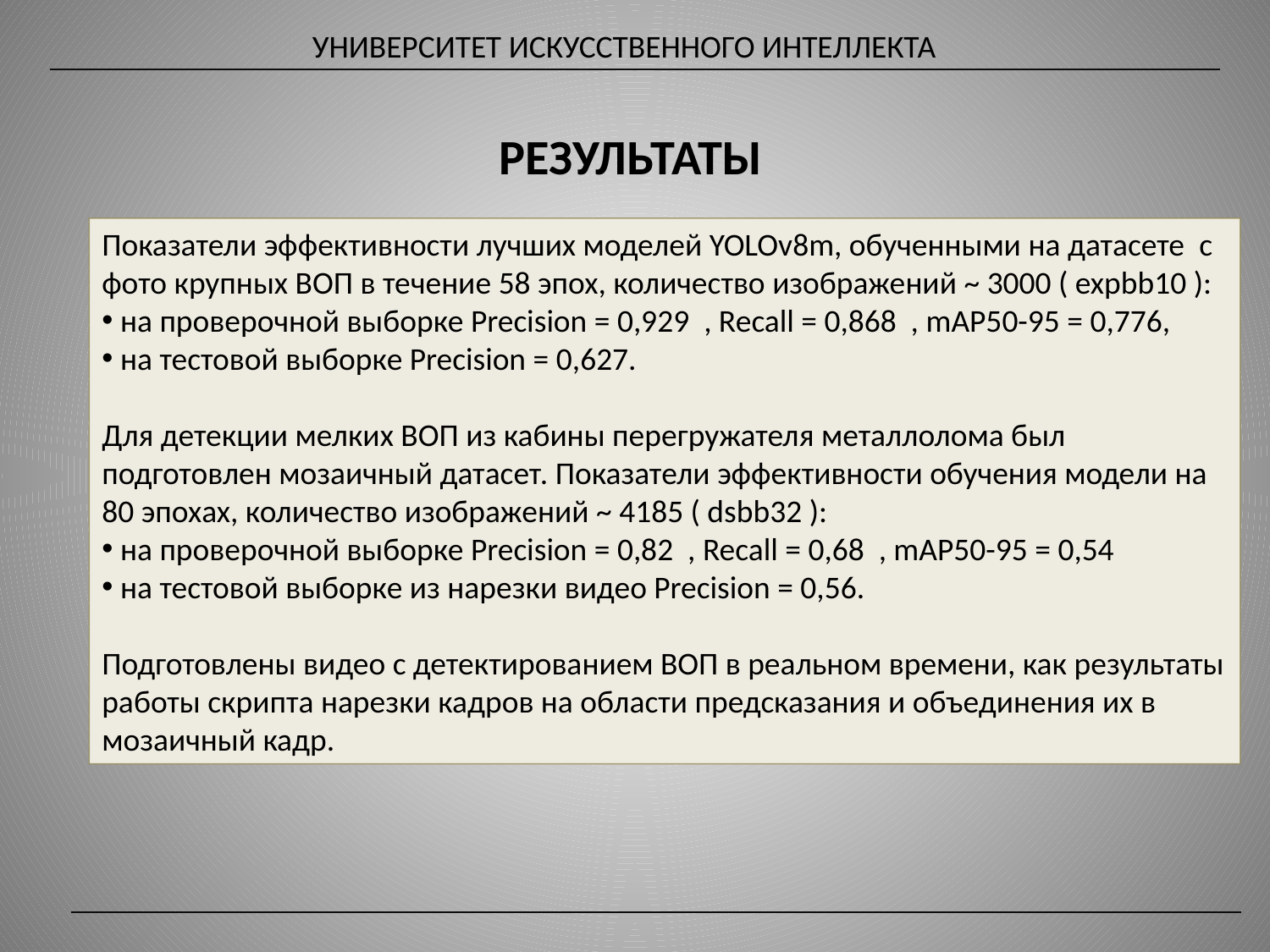

УНИВЕРСИТЕТ ИСКУССТВЕННОГО ИНТЕЛЛЕКТА
РЕЗУЛЬТАТЫ
Показатели эффективности лучших моделей YOLOv8m, обученными на датасете  с фото крупных ВОП в течение 58 эпох, количество изображений ~ 3000 ( expbb10 ):
 на проверочной выборке Precision = 0,929  , Recall = 0,868  , mAP50-95 = 0,776,
 на тестовой выборке Precision = 0,627.

Для детекции мелких ВОП из кабины перегружателя металлолома был подготовлен мозаичный датасет. Показатели эффективности обучения модели на 80 эпохах, количество изображений ~ 4185 ( dsbb32 ):
 на проверочной выборке Precision = 0,82  , Recall = 0,68  , mAP50-95 = 0,54
 на тестовой выборке из нарезки видео Precision = 0,56.

Подготовлены видео с детектированием ВОП в реальном времени, как результаты работы скрипта нарезки кадров на области предсказания и объединения их в мозаичный кадр.